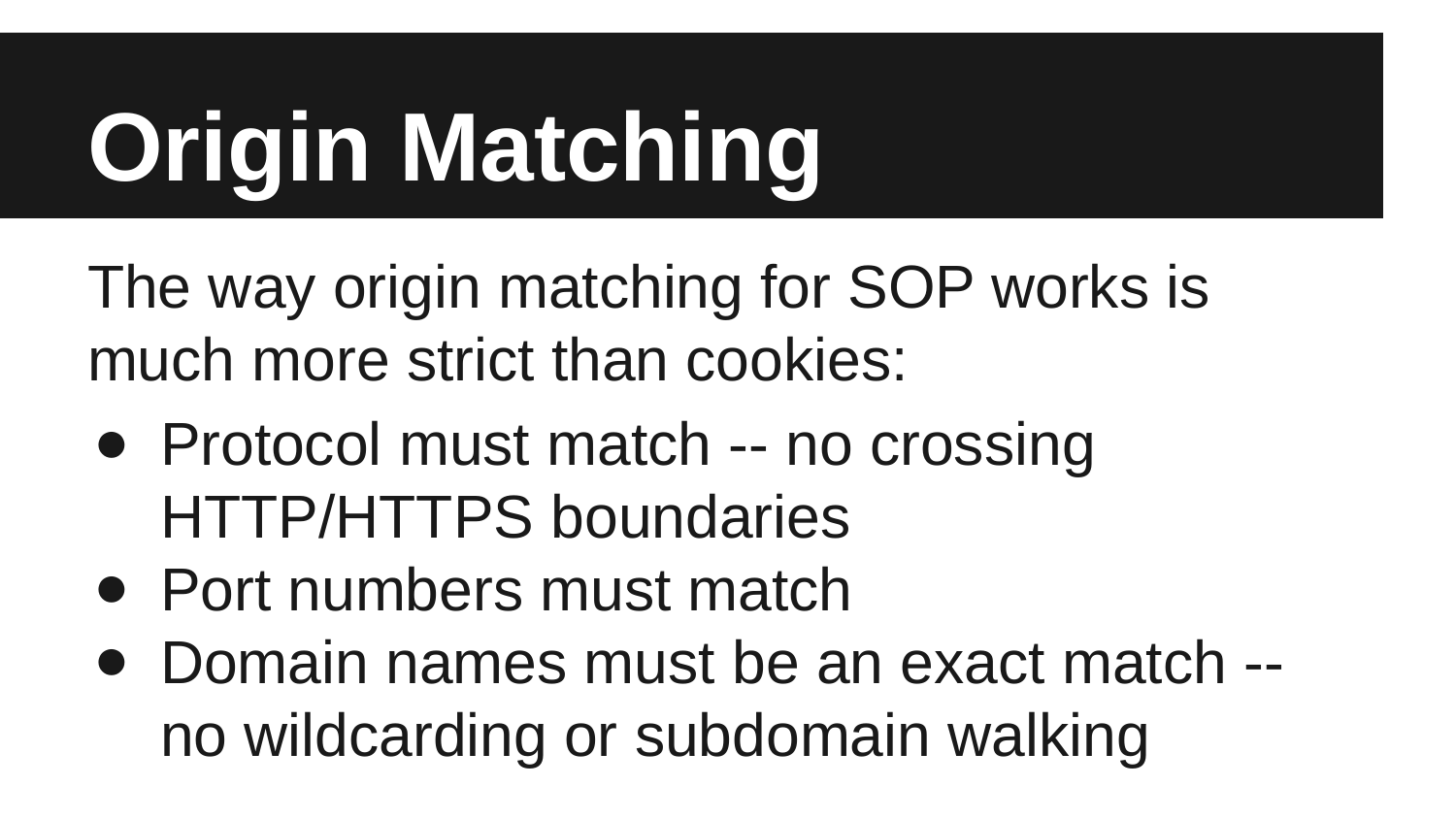

# Origin Matching
The way origin matching for SOP works is much more strict than cookies:
Protocol must match -- no crossing HTTP/HTTPS boundaries
Port numbers must match
Domain names must be an exact match -- no wildcarding or subdomain walking